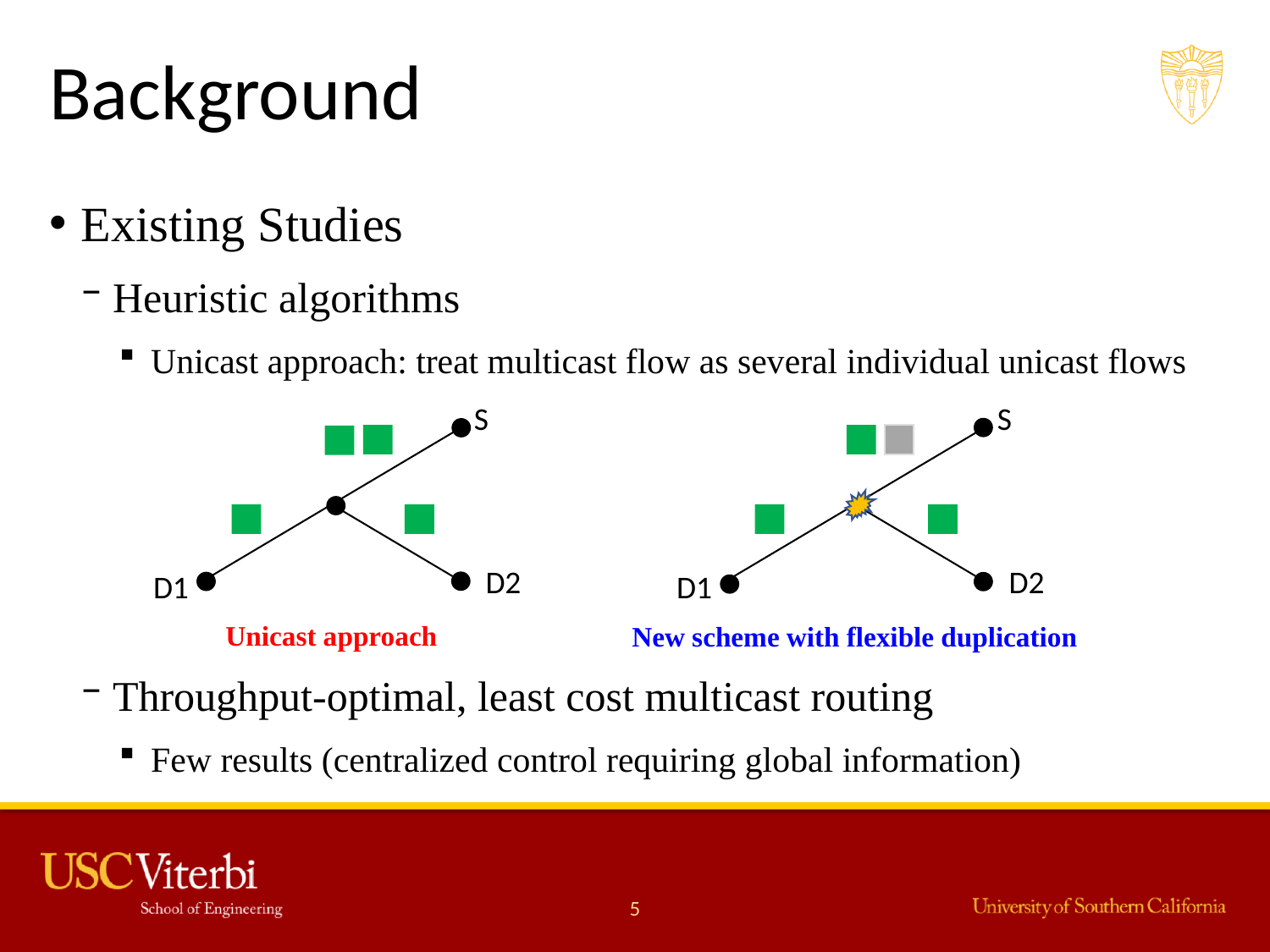

# Background
Existing Studies
Heuristic algorithms
Unicast approach: treat multicast flow as several individual unicast flows

Throughput-optimal, least cost multicast routing
Few results (centralized control requiring global information)
S

D2
D1

Unicast approach
S

D2
D1

New scheme with flexible duplication
5